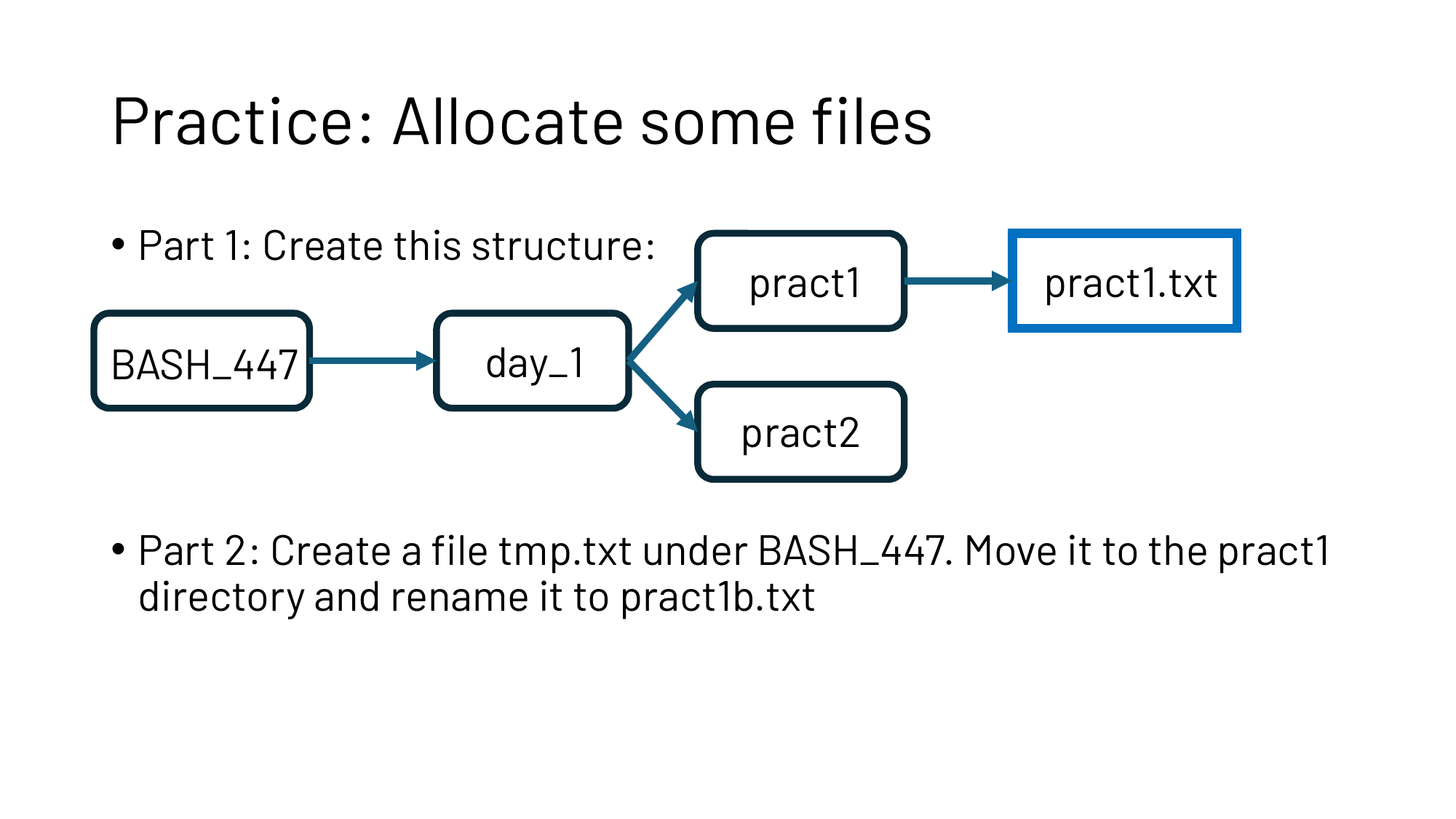

# Practice: Allocate some files
Part 1: Create this structure:

Part 2: Create a file tmp.txt under BASH_447. Move it to the pract1 directory and rename it to pract1b.txt

pract1
pract1.txt

day_1
BASH_447

pract2